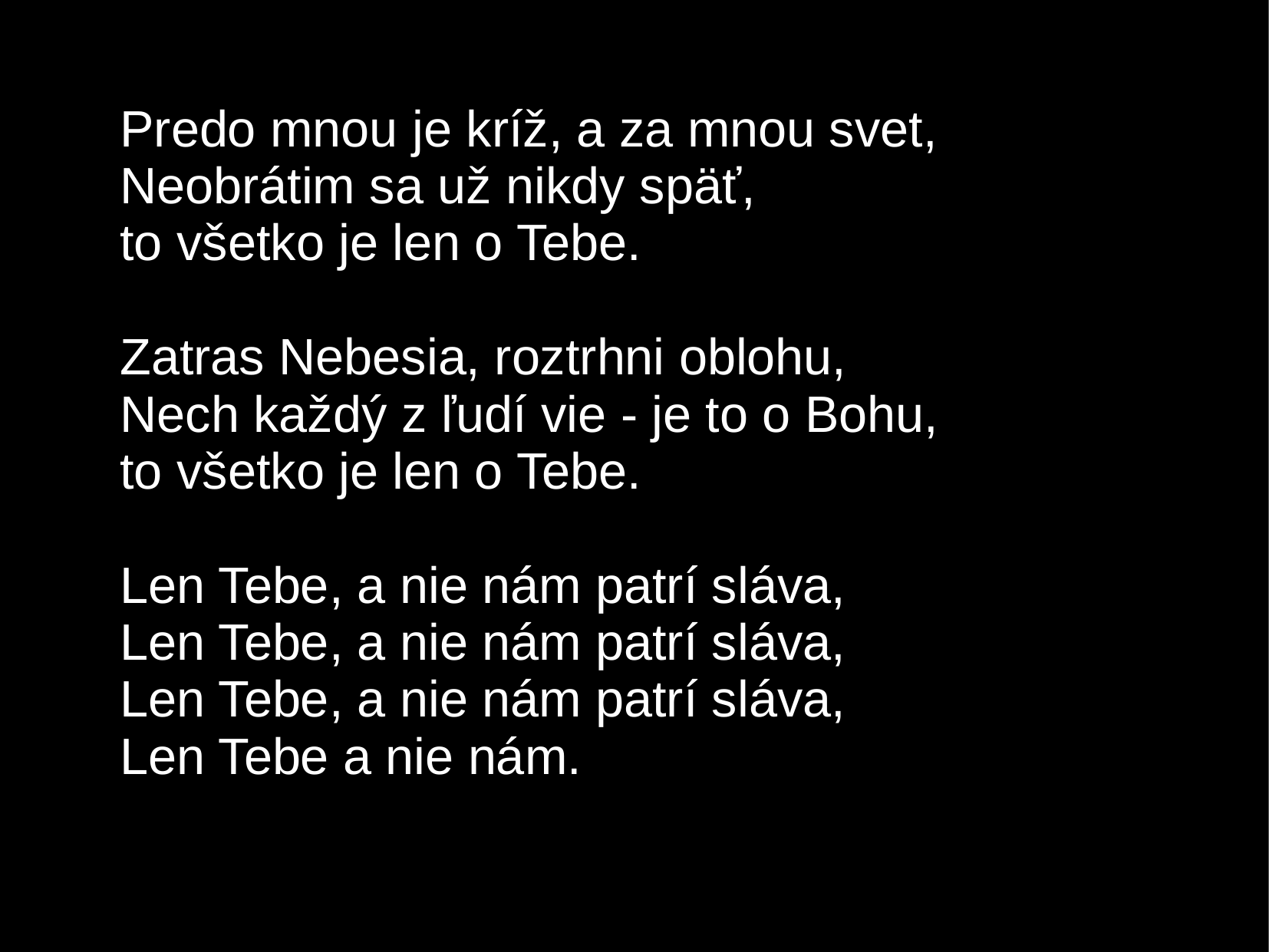

Predo mnou je kríž, a za mnou svet,
Neobrátim sa už nikdy späť,
to všetko je len o Tebe.

Zatras Nebesia, roztrhni oblohu,
Nech každý z ľudí vie - je to o Bohu,
to všetko je len o Tebe.

Len Tebe, a nie nám patrí sláva,
Len Tebe, a nie nám patrí sláva,
Len Tebe, a nie nám patrí sláva,
Len Tebe a nie nám.